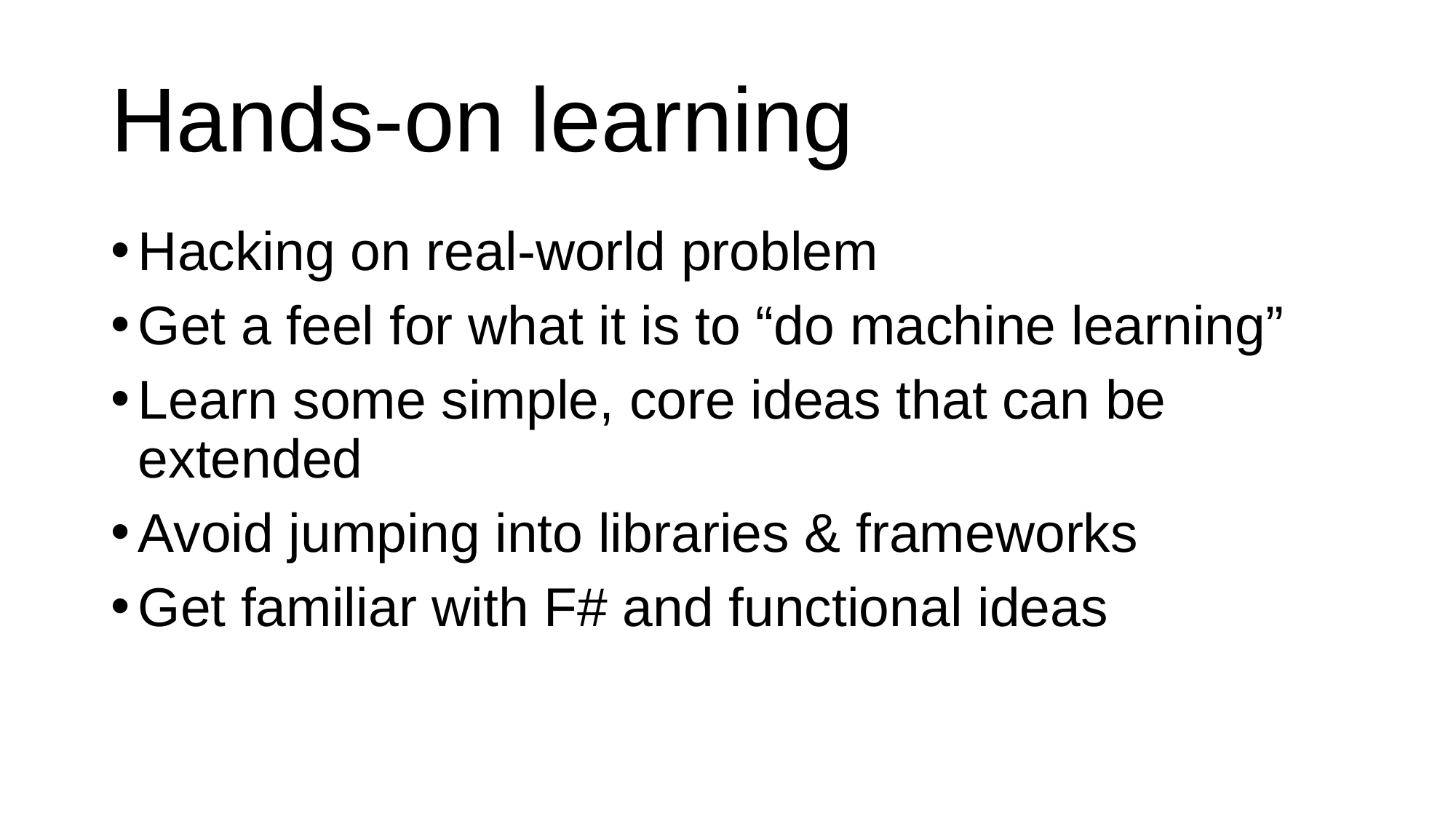

# Hands-on learning
Hacking on real-world problem
Get a feel for what it is to “do machine learning”
Learn some simple, core ideas that can be extended
Avoid jumping into libraries & frameworks
Get familiar with F# and functional ideas